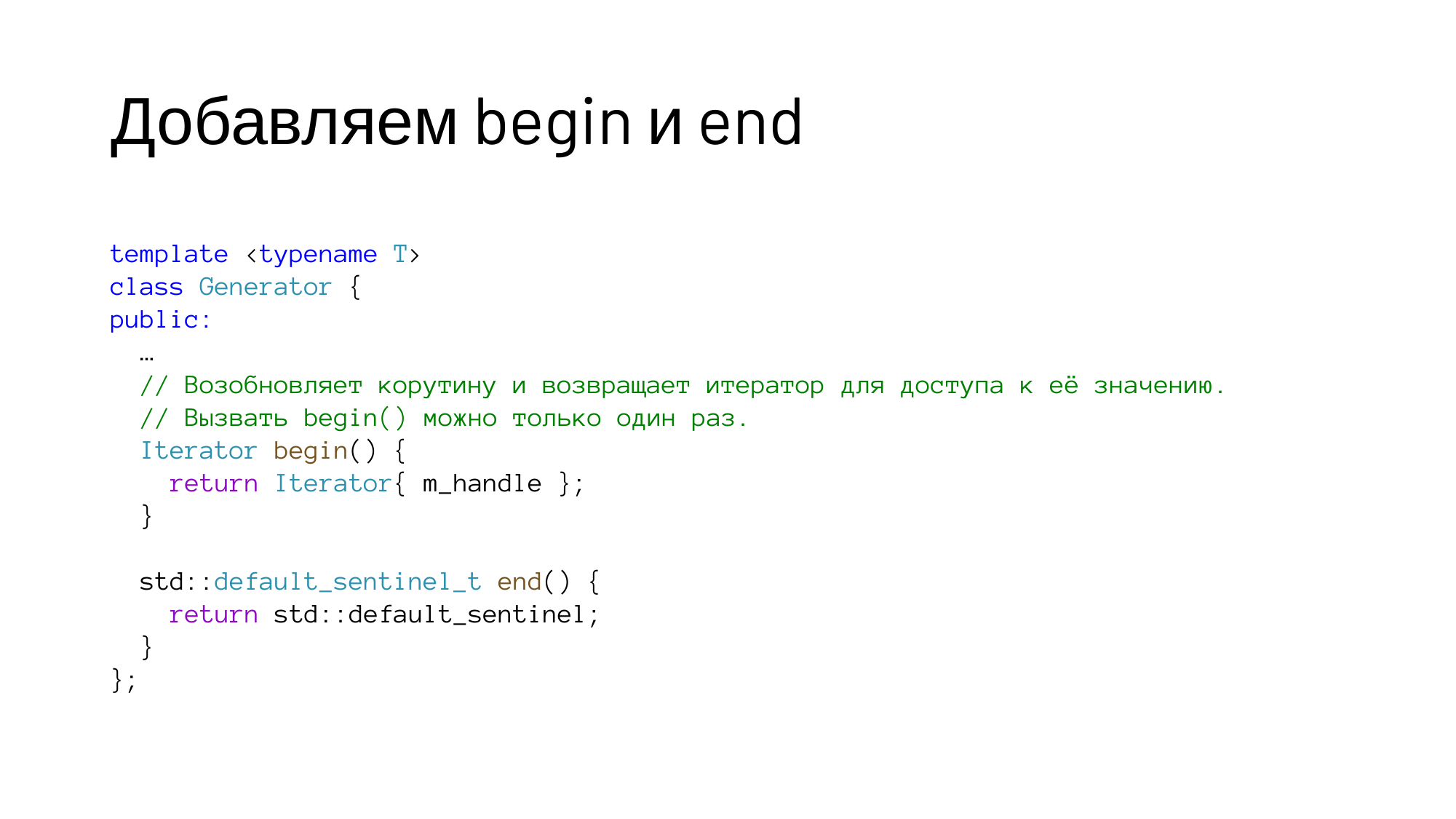

# Добавляем begin и end
template <typename T>
class Generator {
public:
  …
  // Возобновляет корутину и возвращает итератор для доступа к её значению.
  // Вызвать begin() можно только один раз.
  Iterator begin() {
    return Iterator{ m_handle };
  }
  std::default_sentinel_t end() {
    return std::default_sentinel;
  }
};